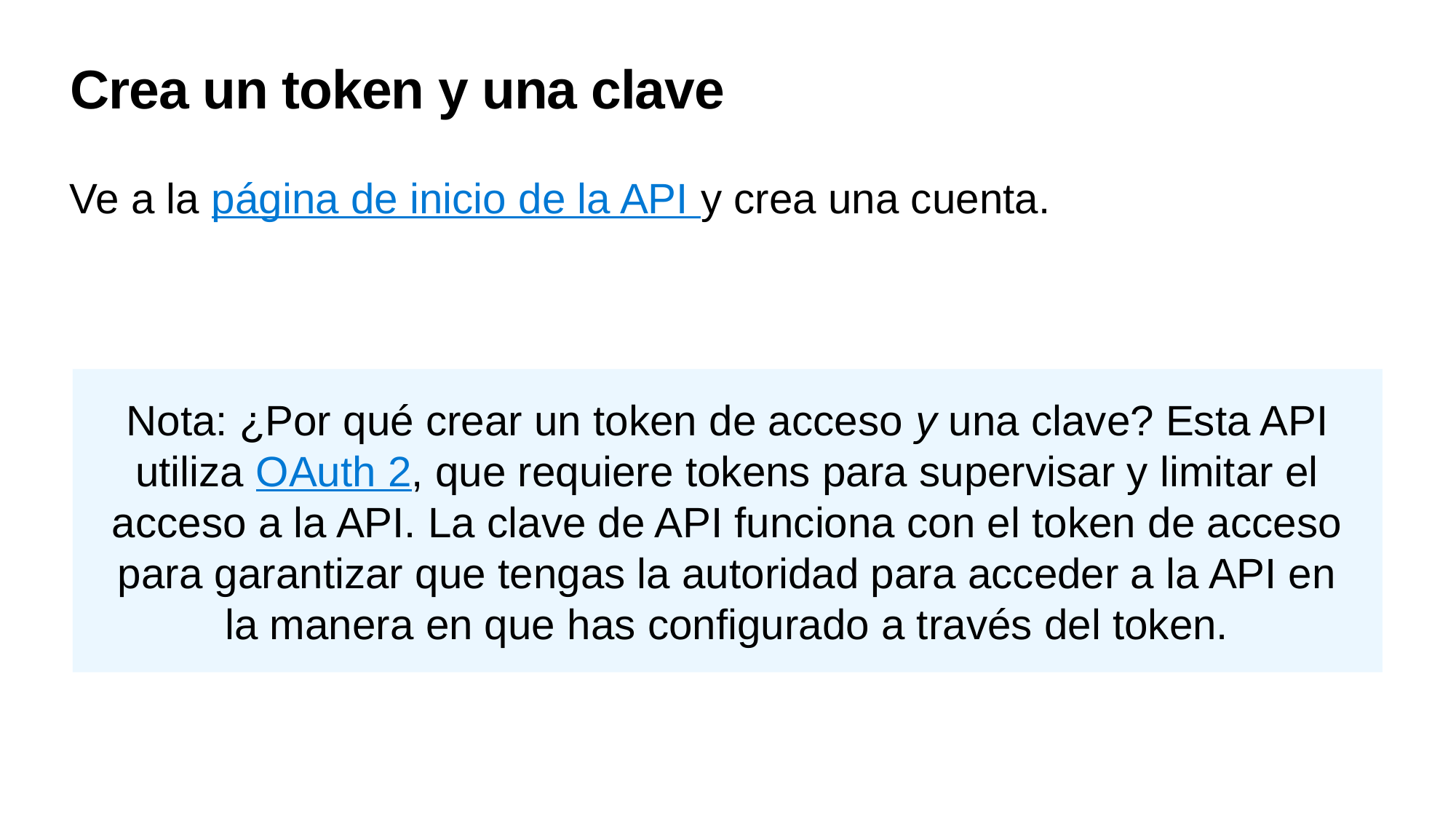

# Crea un token y una clave
Ve a la página de inicio de la API y crea una cuenta.

Nota: ¿Por qué crear un token de acceso y una clave? Esta API utiliza OAuth 2, que requiere tokens para supervisar y limitar el acceso a la API. La clave de API funciona con el token de acceso para garantizar que tengas la autoridad para acceder a la API en la manera en que has configurado a través del token.